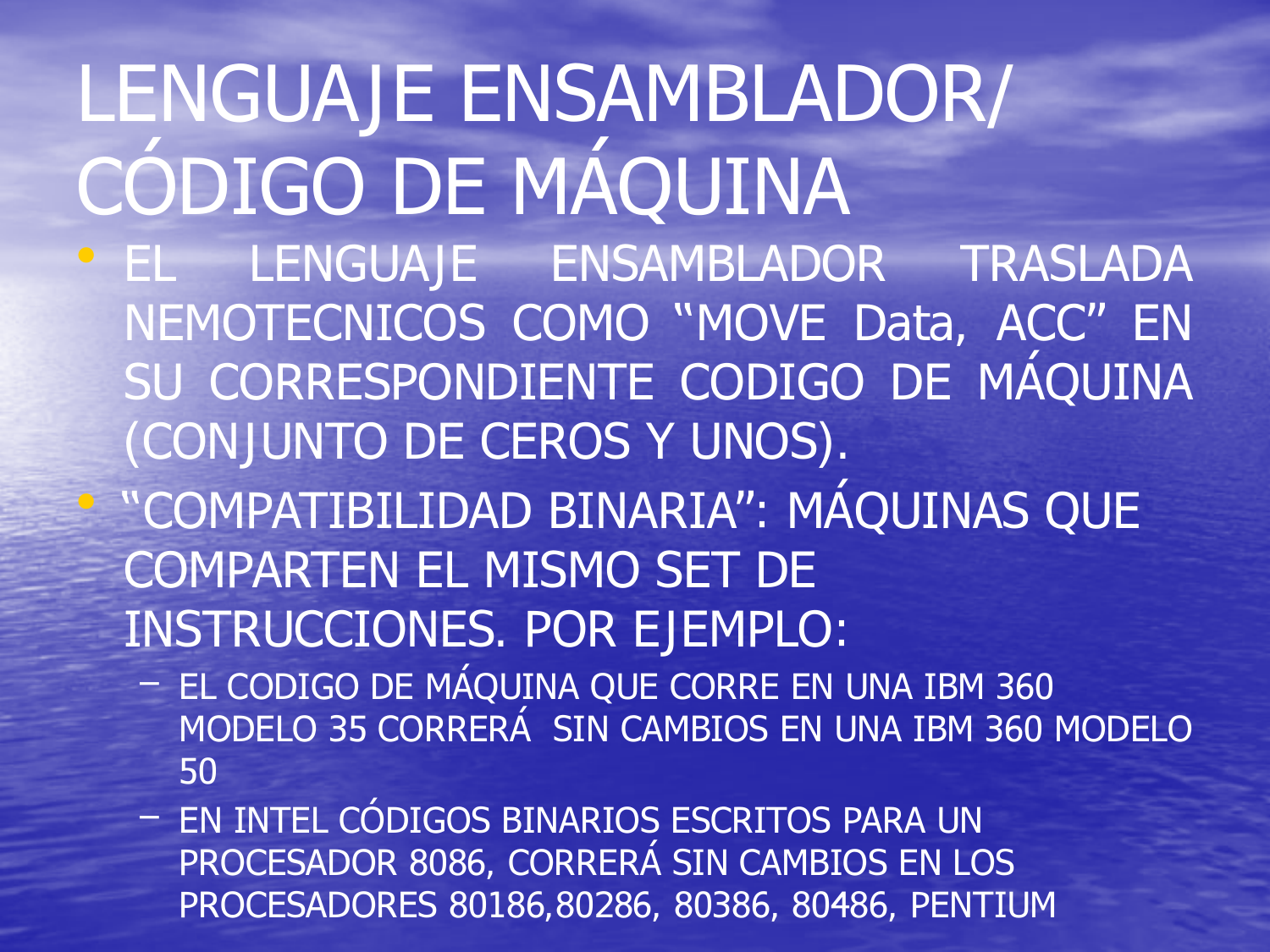

# LENGUAJE ENSAMBLADOR/ CÓDIGO DE MÁQUINA
EL LENGUAJE ENSAMBLADOR TRASLADA NEMOTECNICOS COMO “MOVE Data, ACC” EN SU CORRESPONDIENTE CODIGO DE MÁQUINA (CONJUNTO DE CEROS Y UNOS).
“COMPATIBILIDAD BINARIA”: MÁQUINAS QUE COMPARTEN EL MISMO SET DE INSTRUCCIONES. POR EJEMPLO:
EL CODIGO DE MÁQUINA QUE CORRE EN UNA IBM 360 MODELO 35 CORRERÁ  SIN CAMBIOS EN UNA IBM 360 MODELO 50
EN INTEL CÓDIGOS BINARIOS ESCRITOS PARA UN PROCESADOR 8086, CORRERÁ SIN CAMBIOS EN LOS PROCESADORES 80186,80286, 80386, 80486, PENTIUM